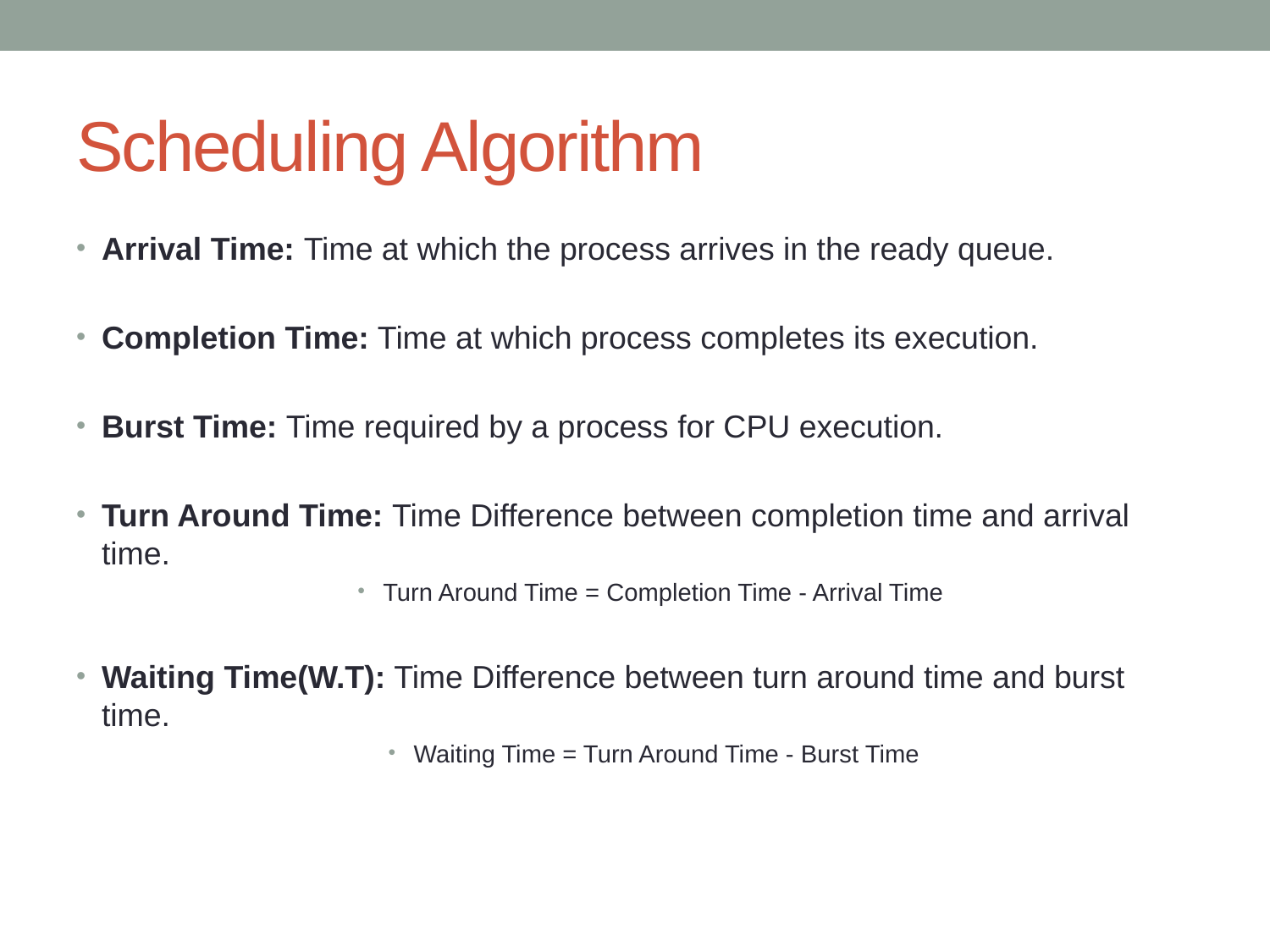

# Scheduling Algorithm
Arrival Time: Time at which the process arrives in the ready queue.

Completion Time: Time at which process completes its execution.

Burst Time: Time required by a process for CPU execution.

Turn Around Time: Time Difference between completion time and arrival time.
Turn Around Time = Completion Time - Arrival Time

Waiting Time(W.T): Time Difference between turn around time and burst time.
Waiting Time = Turn Around Time - Burst Time